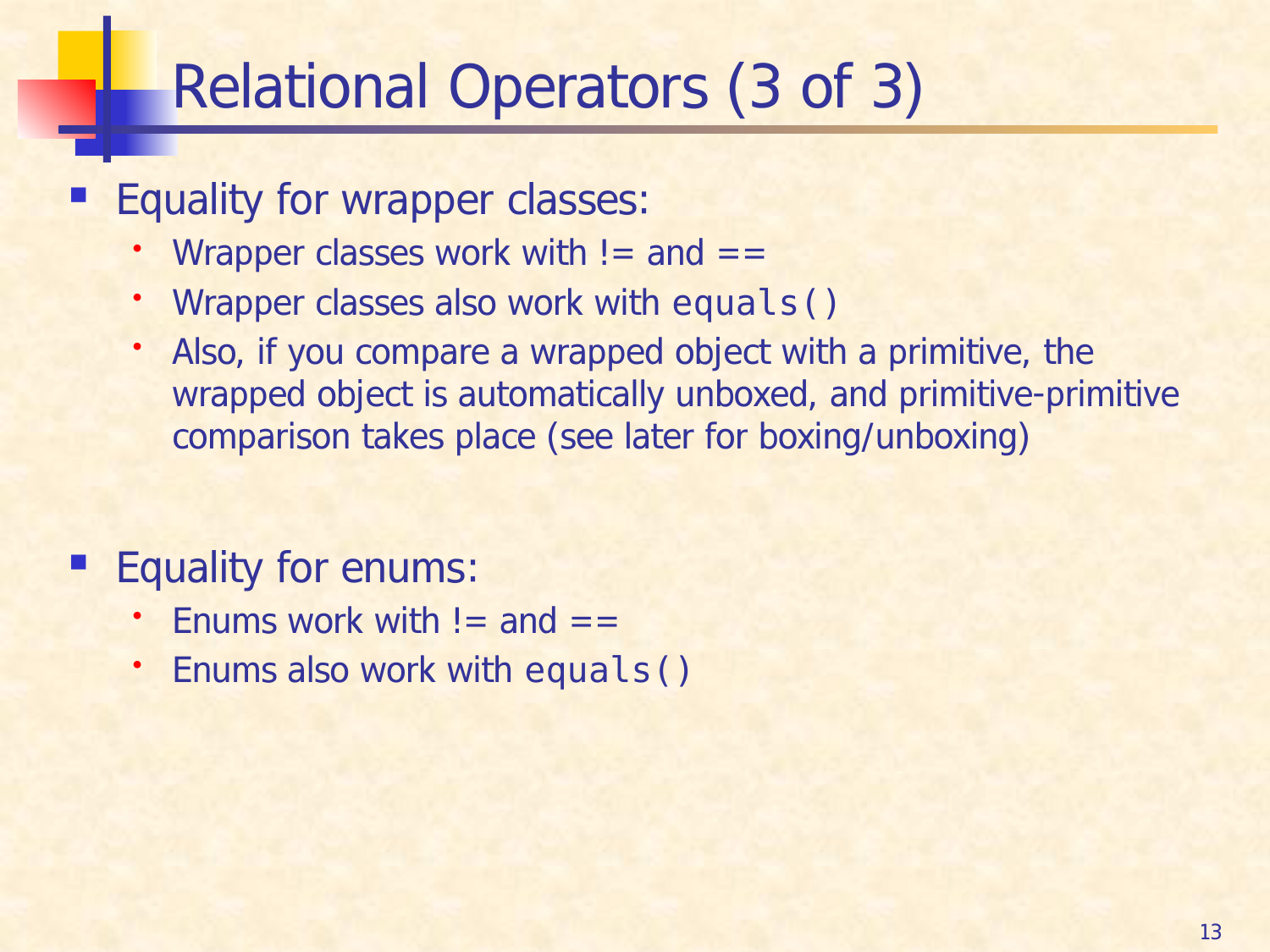

# Relational Operators (3 of 3)
Equality for wrapper classes:
Wrapper classes work with != and ==
Wrapper classes also work with equals()
Also, if you compare a wrapped object with a primitive, the wrapped object is automatically unboxed, and primitive-primitive comparison takes place (see later for boxing/unboxing)

Equality for enums:
Enums work with != and ==
Enums also work with equals()

13